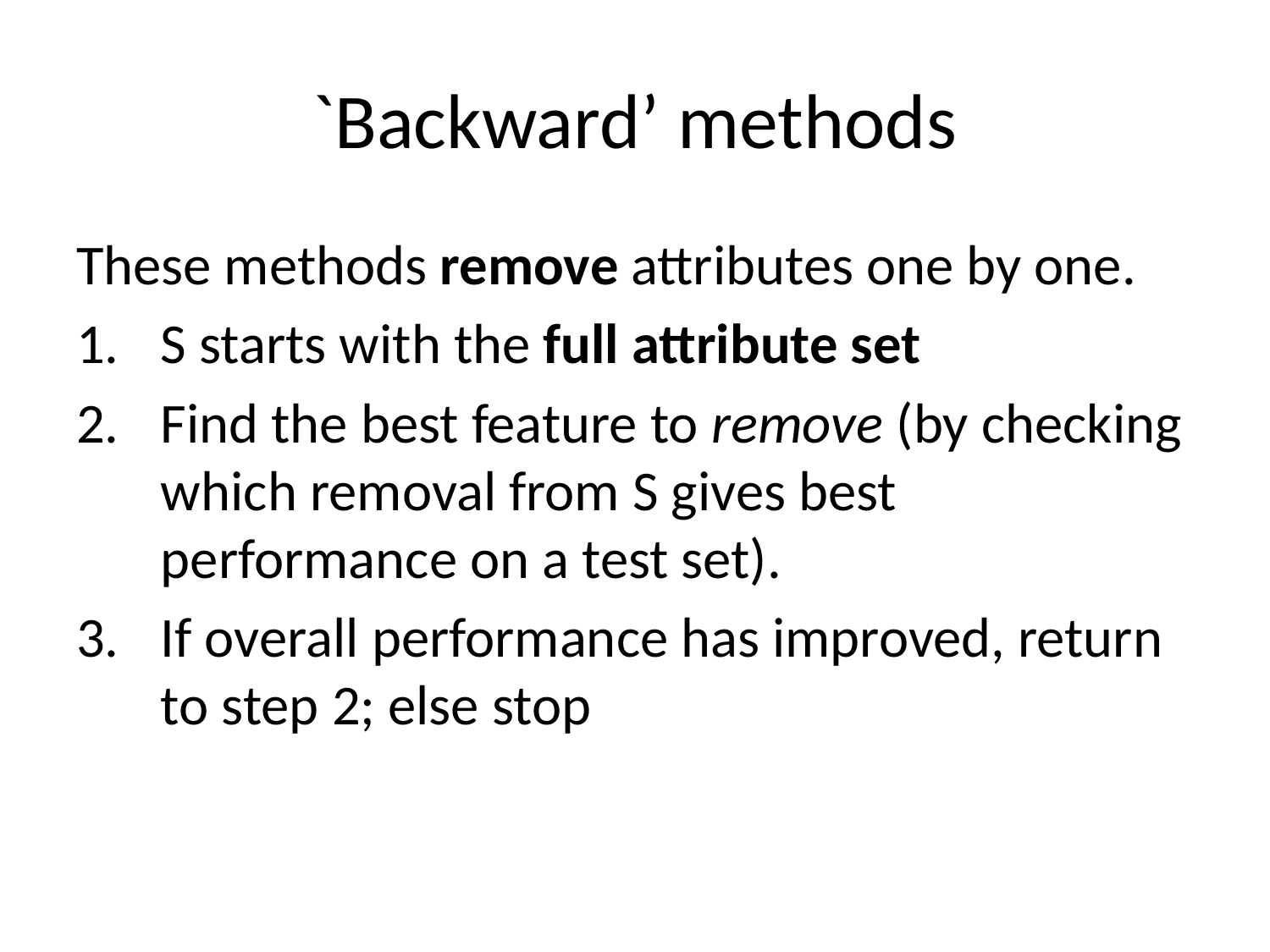

# `Backward’ methods
These methods remove attributes one by one.
S starts with the full attribute set
Find the best feature to remove (by checking which removal from S gives best performance on a test set).
If overall performance has improved, return to step 2; else stop